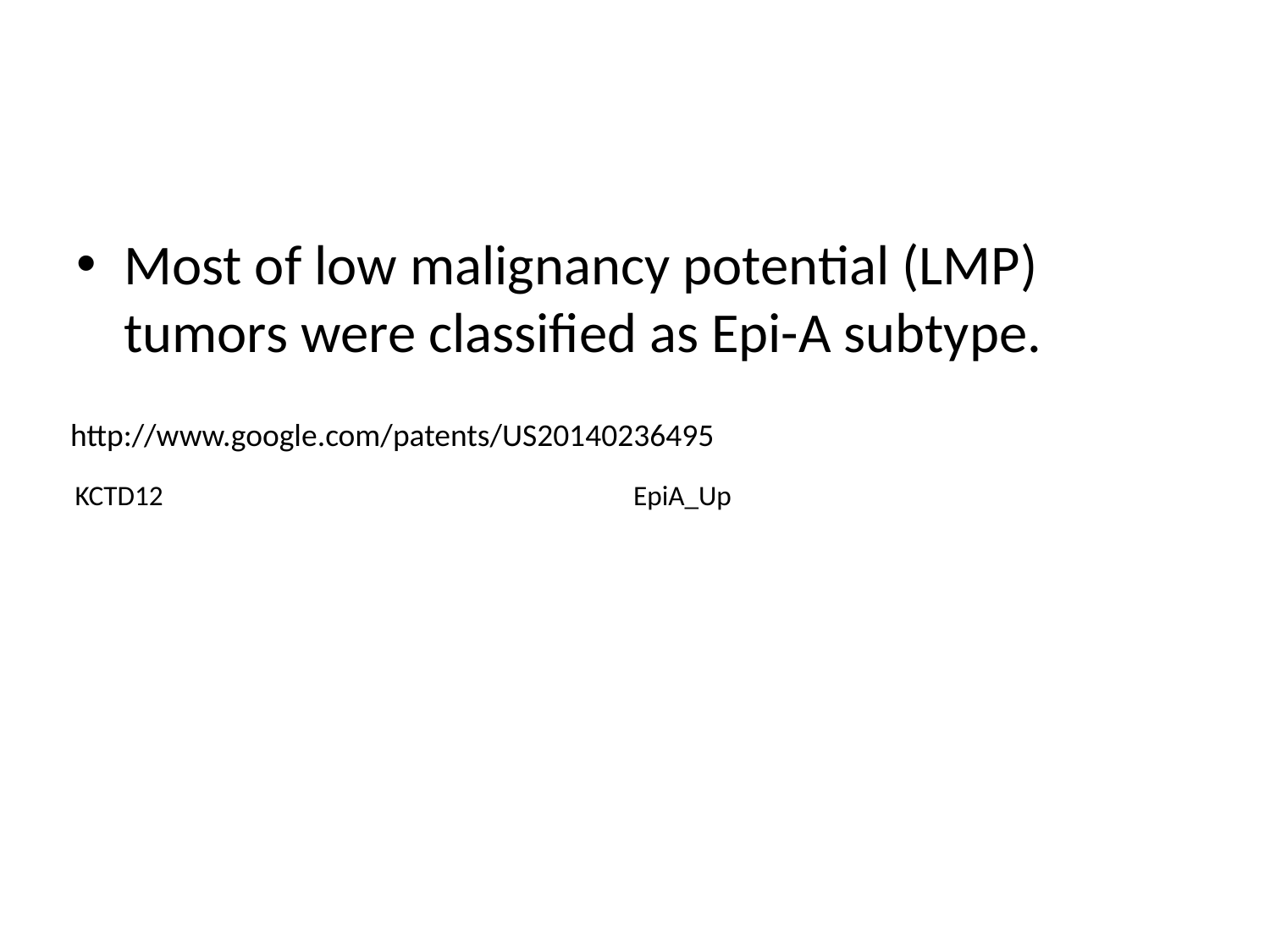

#
Most of low malignancy potential (LMP) tumors were classified as Epi-A subtype.

http://www.google.com/patents/US20140236495
| KCTD12 | EpiA\_Up |
| --- | --- |